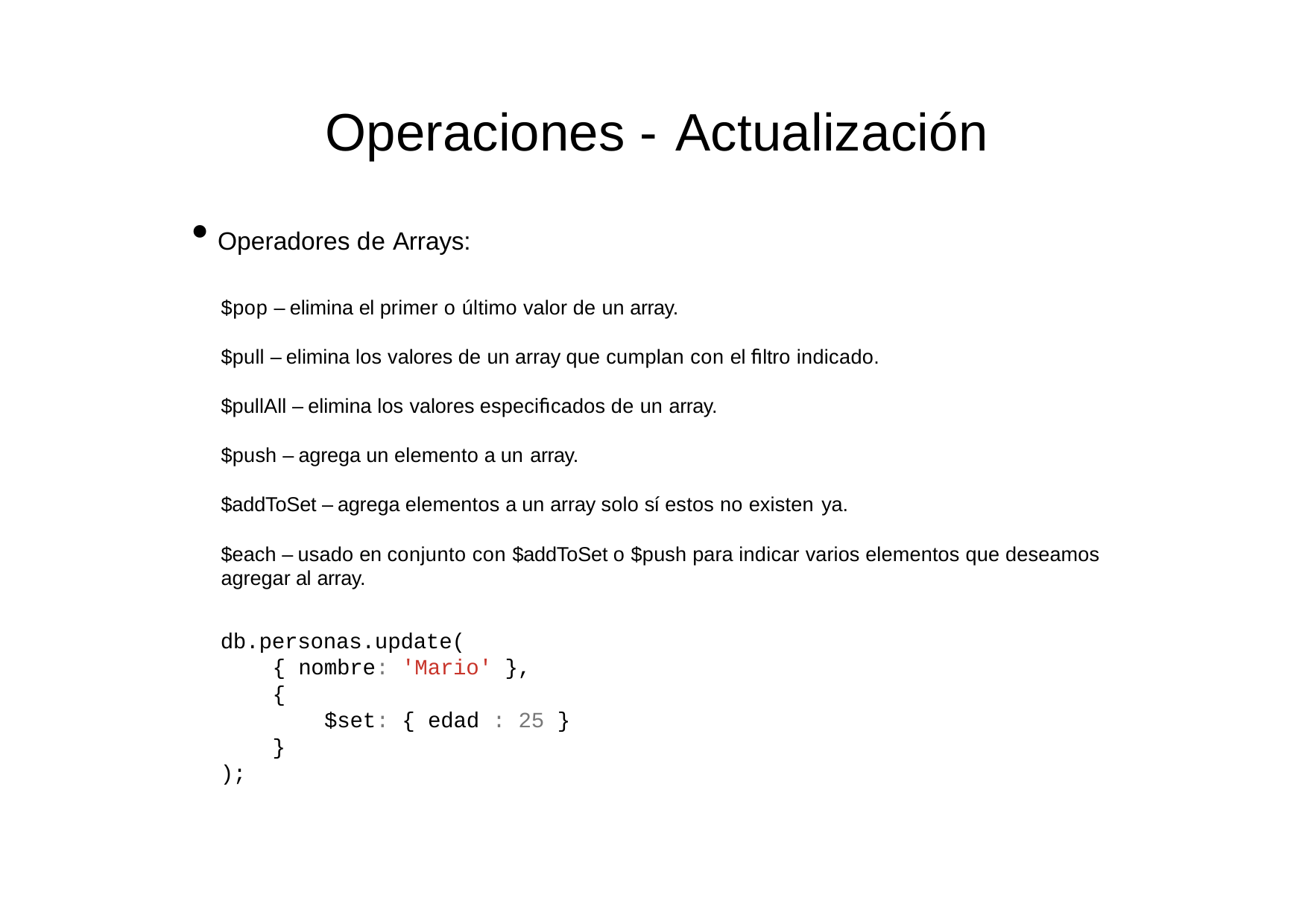

# Operaciones - Actualización
Operadores de Arrays:

$pop – elimina el primer o último valor de un array.

$pull – elimina los valores de un array que cumplan con el ﬁltro indicado.

$pullAll – elimina los valores especiﬁcados de un array.

$push – agrega un elemento a un array.

$addToSet – agrega elementos a un array solo sí estos no existen ya.

$each – usado en conjunto con $addToSet o $push para indicar varios elementos que deseamos  agregar al array.

db.personas.update(
{ nombre: 'Mario' },
{
$set: { edad : 25 }
}
);